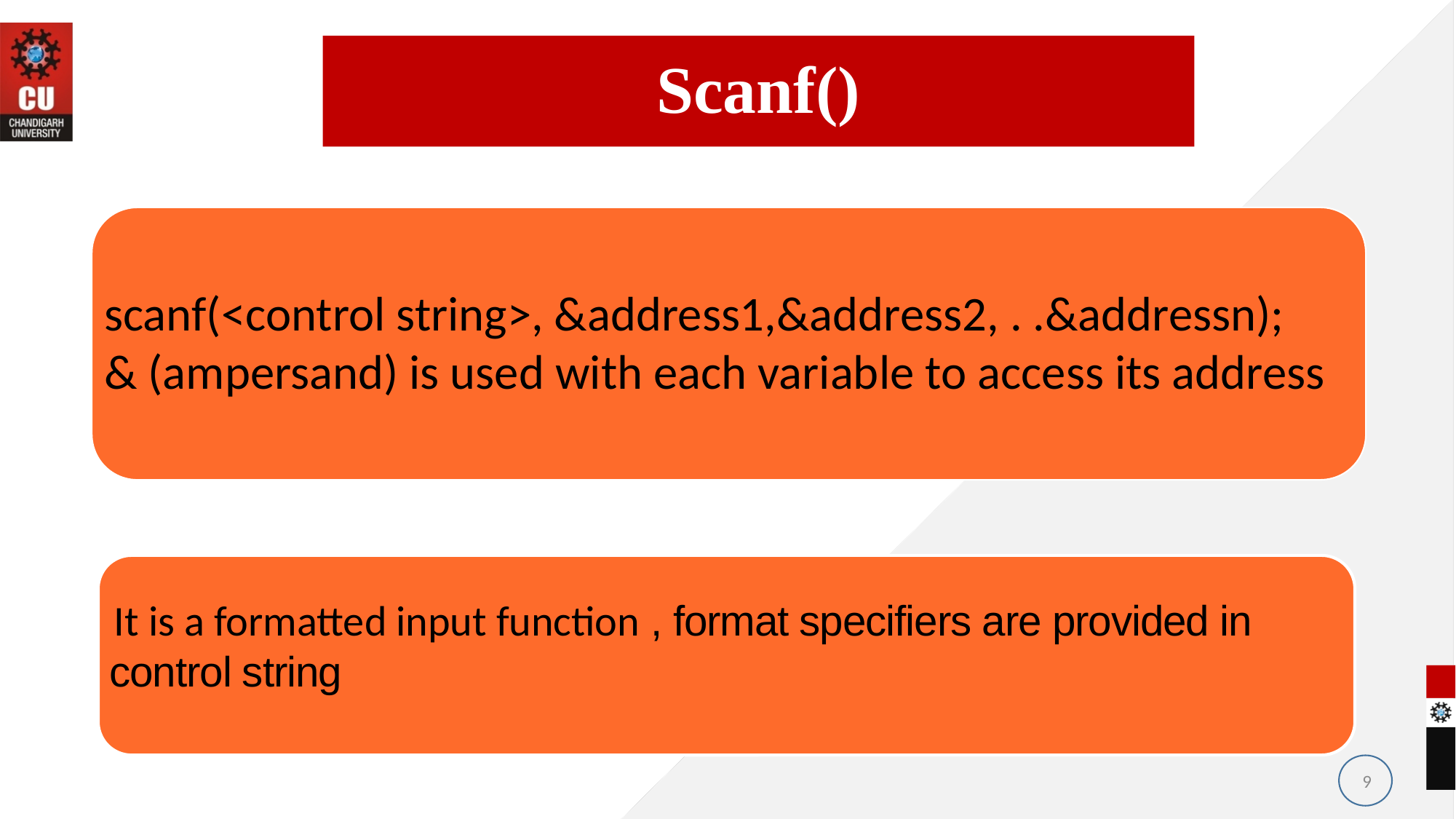

# Scanf()
       Scanf()

   scanf(<control string>, &address1,&address2, . .&addressn);
   & (ampersand) is used with each variable to access its address

    It is a formatted input function , format specifiers are provided in
   control string

9